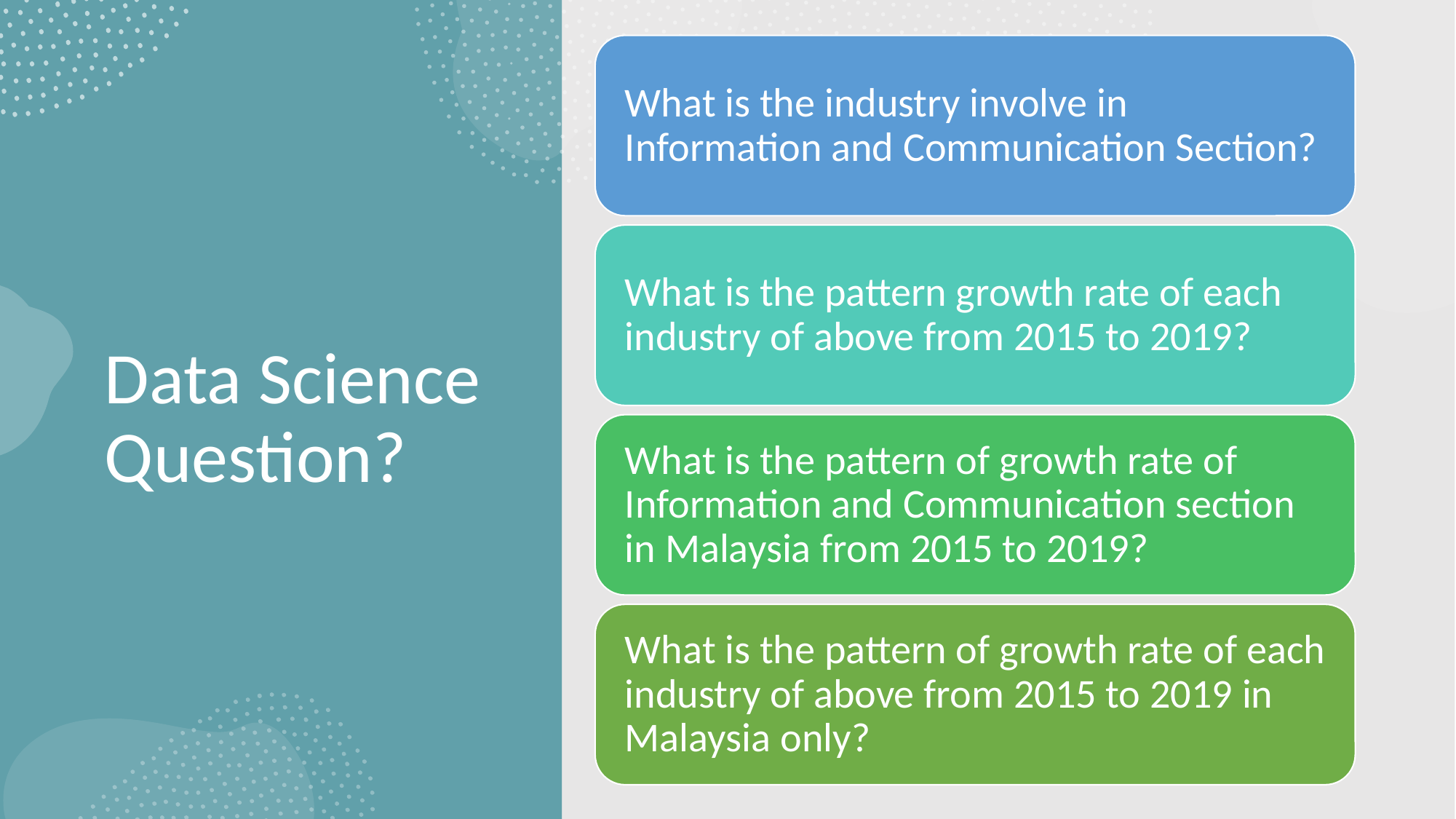

What is the industry involve in Information and Communication Section?
What is the pattern growth rate of each industry of above from 2015 to 2019?
What is the pattern of growth rate of Information and Communication section in Malaysia from 2015 to 2019?
What is the pattern of growth rate of each industry of above from 2015 to 2019 in Malaysia only?
# Data Science Question?